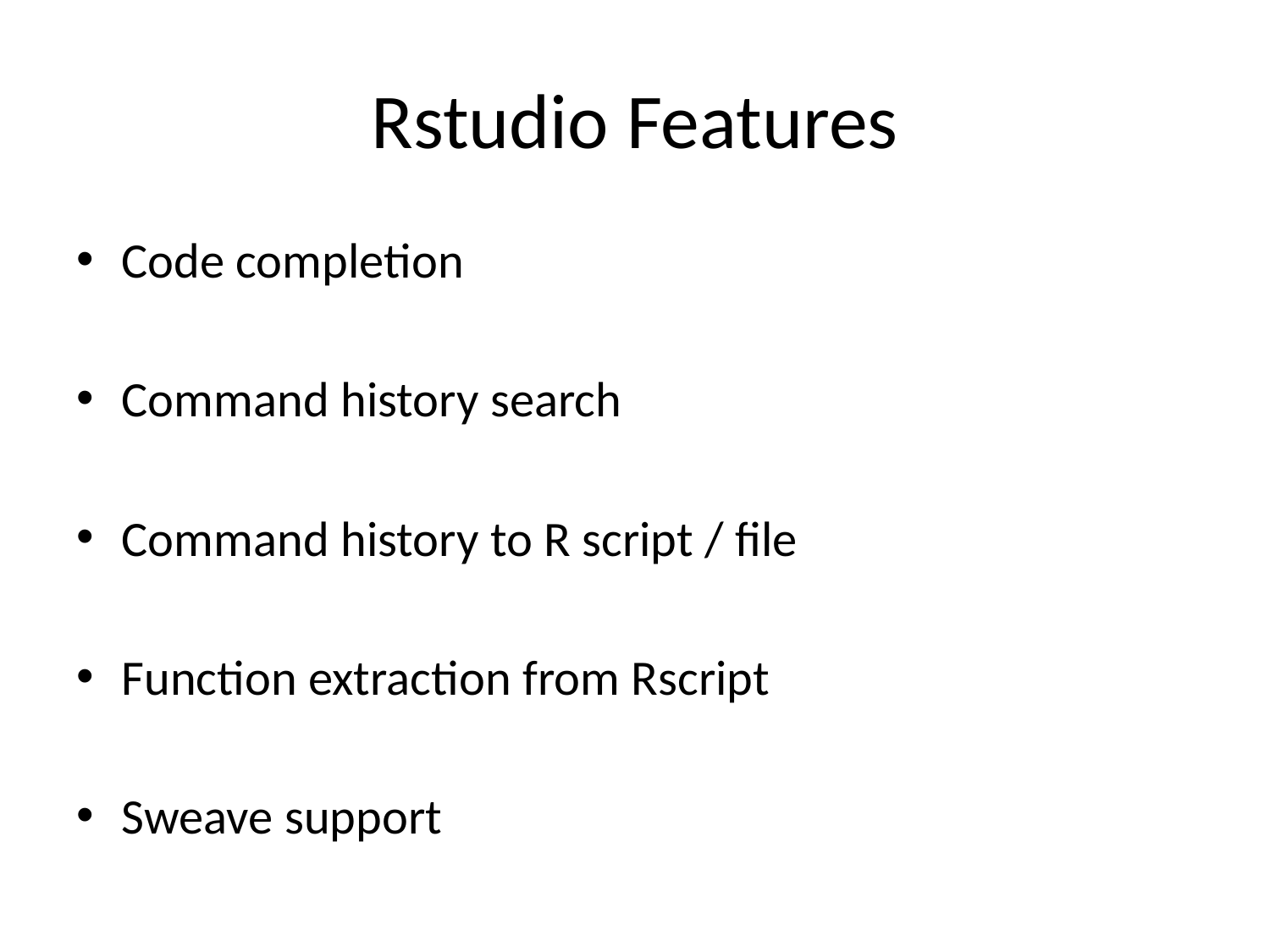

# Rstudio Features
Code completion

Command history search

Command history to R script / file

Function extraction from Rscript

Sweave support